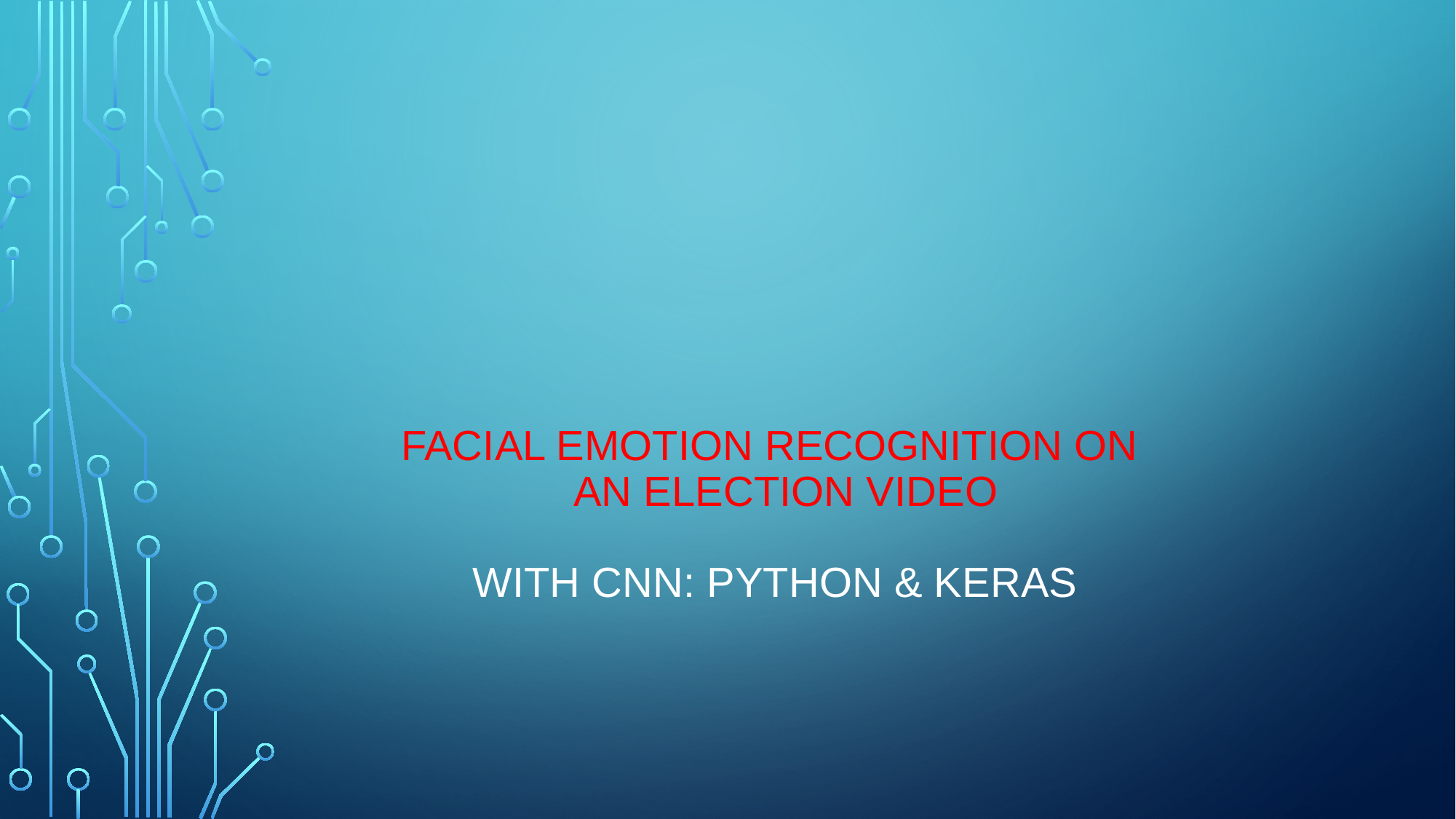

# facial emotion recognition on an election video with CNN: Python & Keras